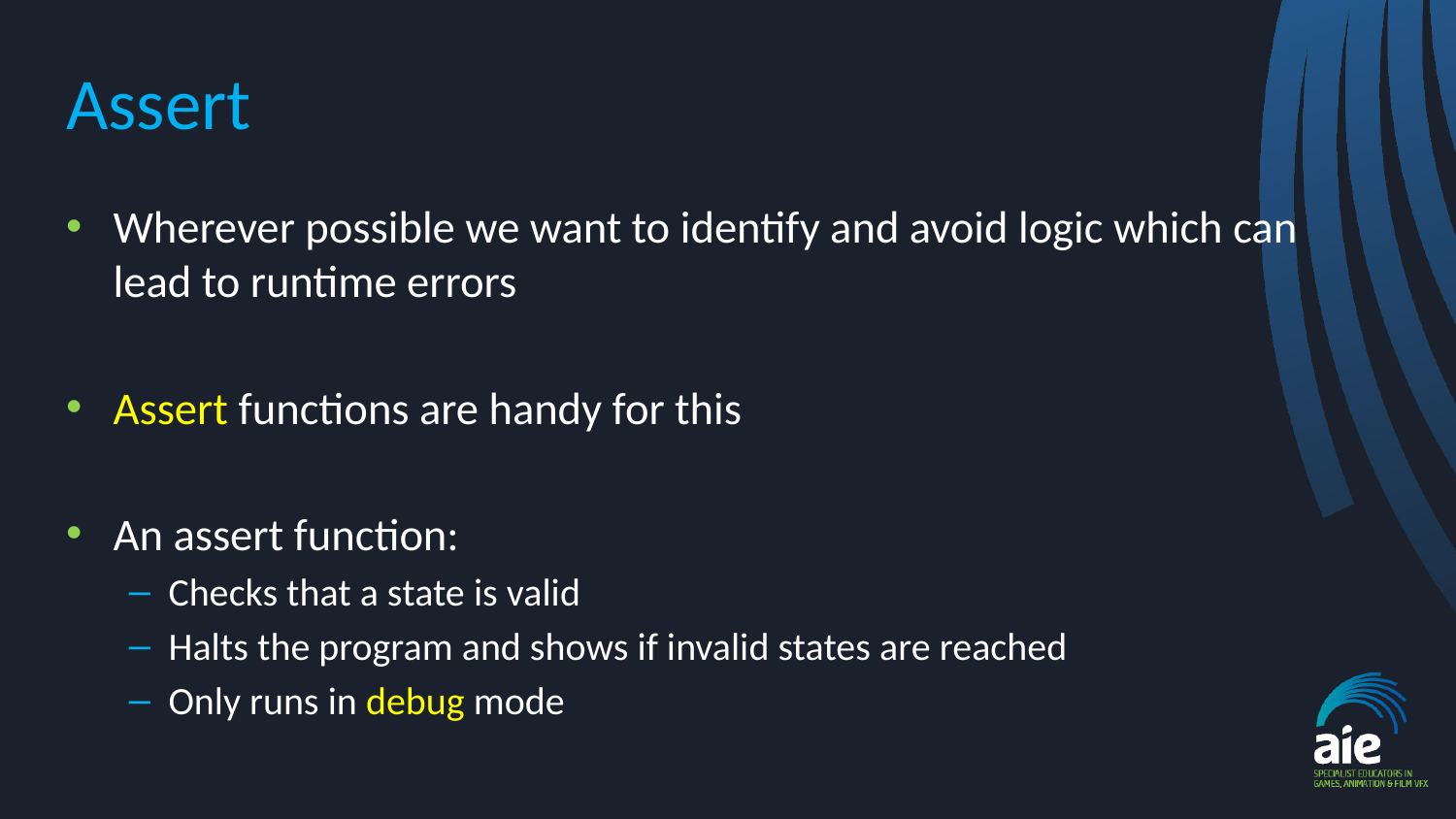

# Assert
Wherever possible we want to identify and avoid logic which can lead to runtime errors

Assert functions are handy for this

An assert function:
Checks that a state is valid
Halts the program and shows if invalid states are reached
Only runs in debug mode